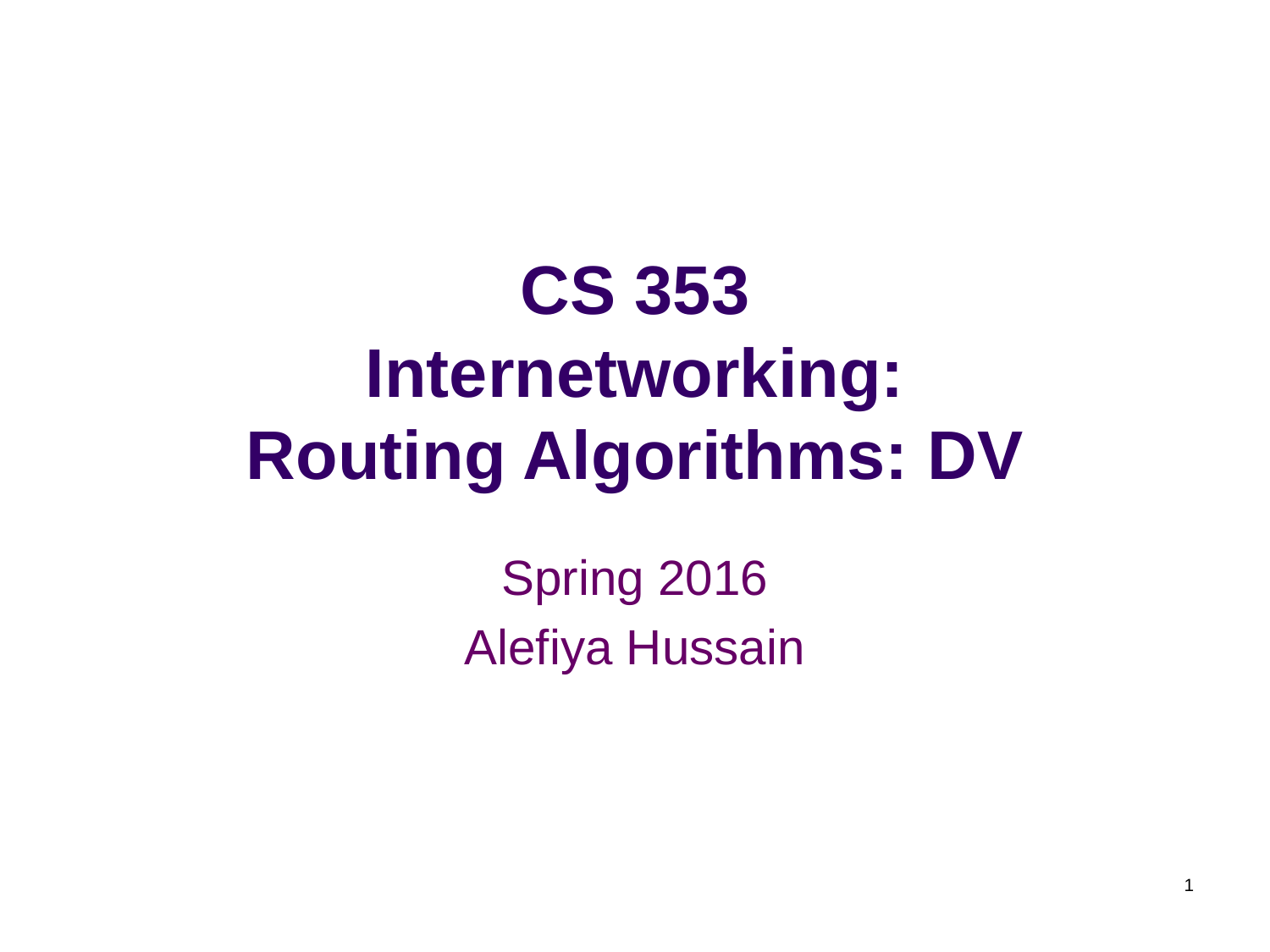

# CS 353 Internetworking: Routing Algorithms: DV
Spring 2016
Alefiya Hussain

1